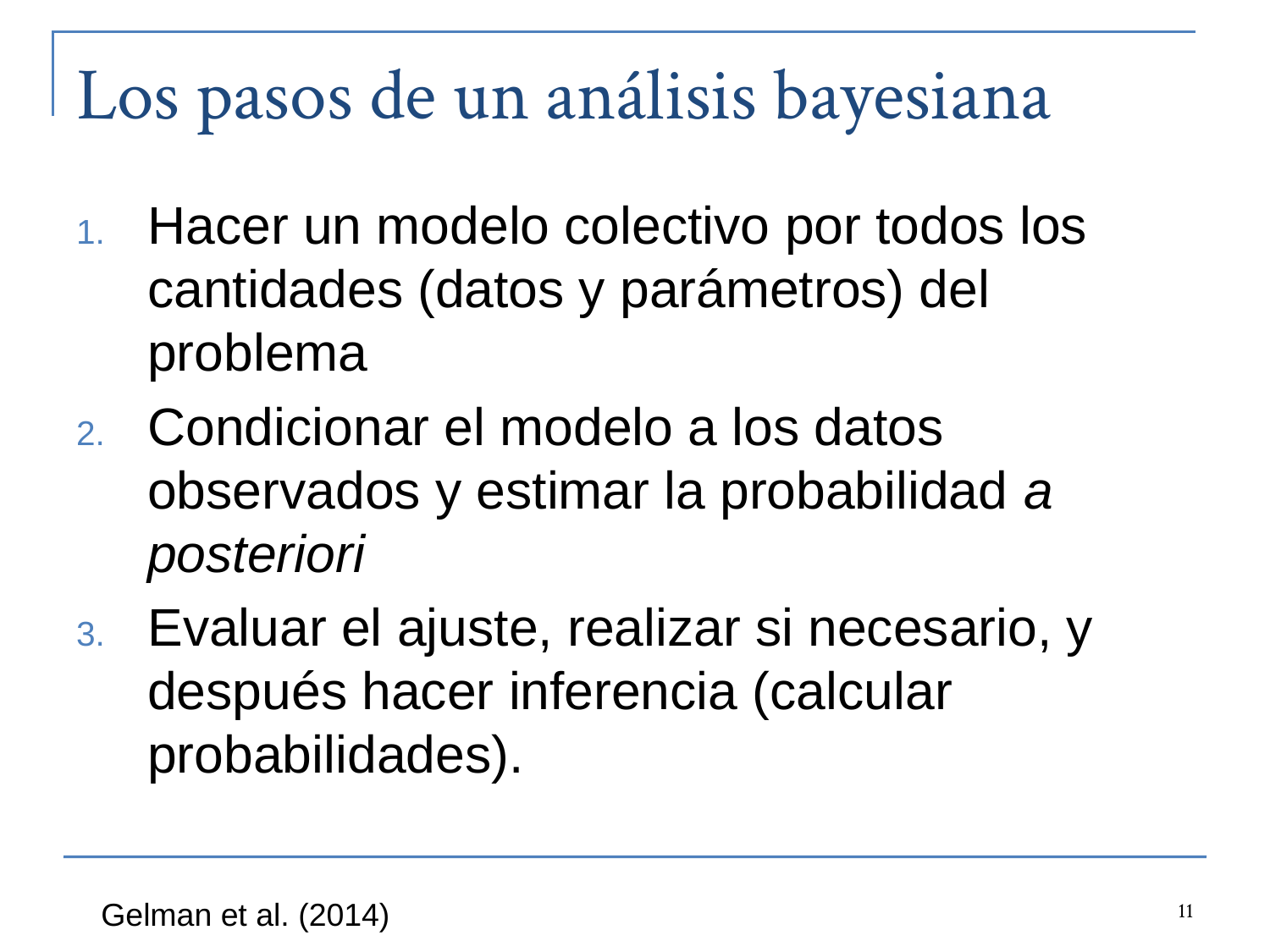

# Los pasos de un análisis bayesiana
Hacer un modelo colectivo por todos los cantidades (datos y parámetros) del problema
Condicionar el modelo a los datos observados y estimar la probabilidad a posteriori
Evaluar el ajuste, realizar si necesario, y después hacer inferencia (calcular probabilidades).
11
Gelman et al. (2014)